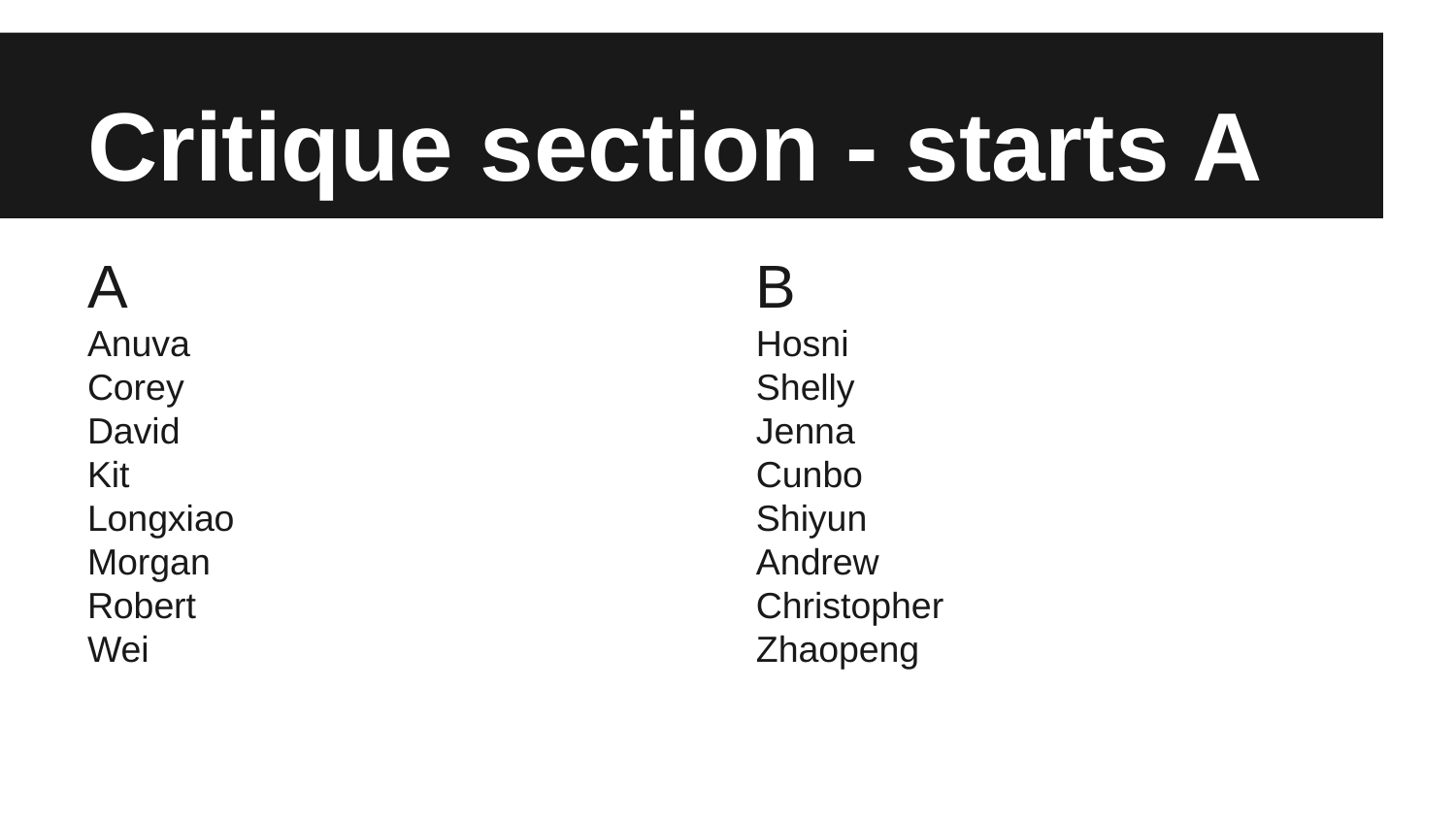

# Critique section - starts A
A
Anuva
Corey
David
Kit
Longxiao
Morgan
Robert
Wei
B
Hosni
Shelly
Jenna
Cunbo
Shiyun
Andrew
Christopher
Zhaopeng